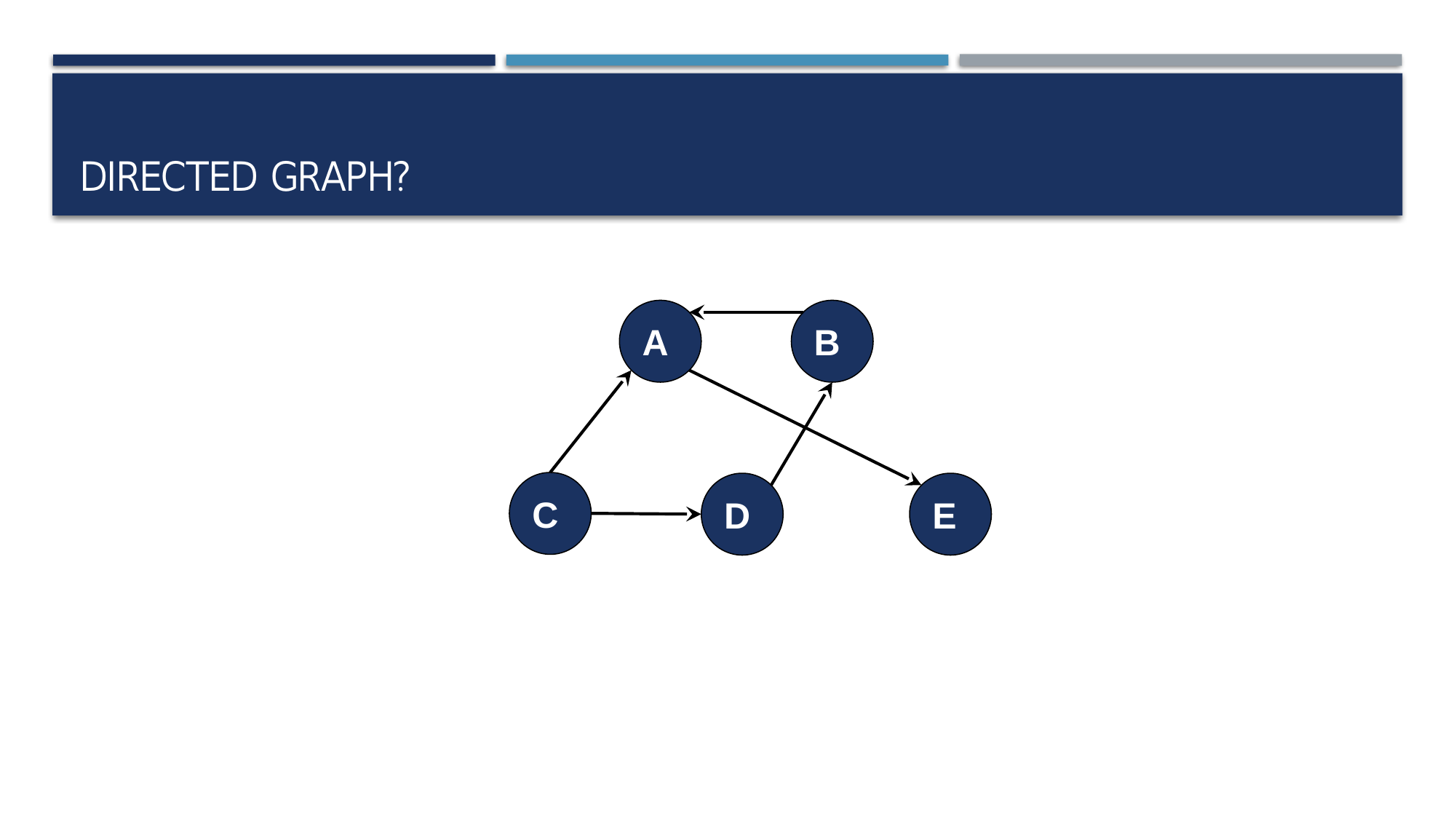

# Directed graph?

A
B
C
D
E